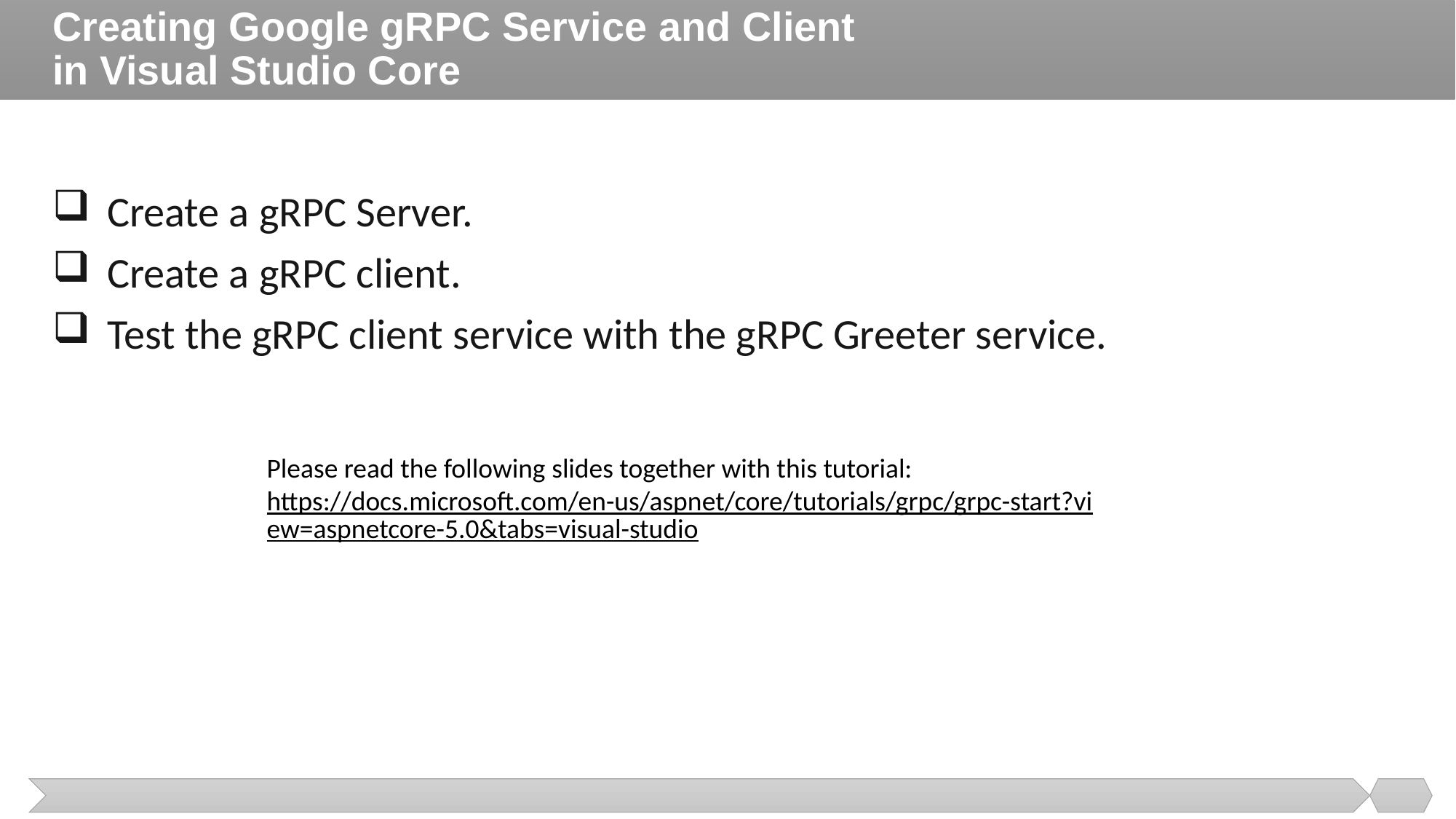

# Creating Google gRPC Service and Client in Visual Studio Core

Create a gRPC Server.
Create a gRPC client.
Test the gRPC client service with the gRPC Greeter service.

Please read the following slides together with this tutorial:
https://docs.microsoft.com/en-us/aspnet/core/tutorials/grpc/grpc-start?view=aspnetcore-5.0&tabs=visual-studio